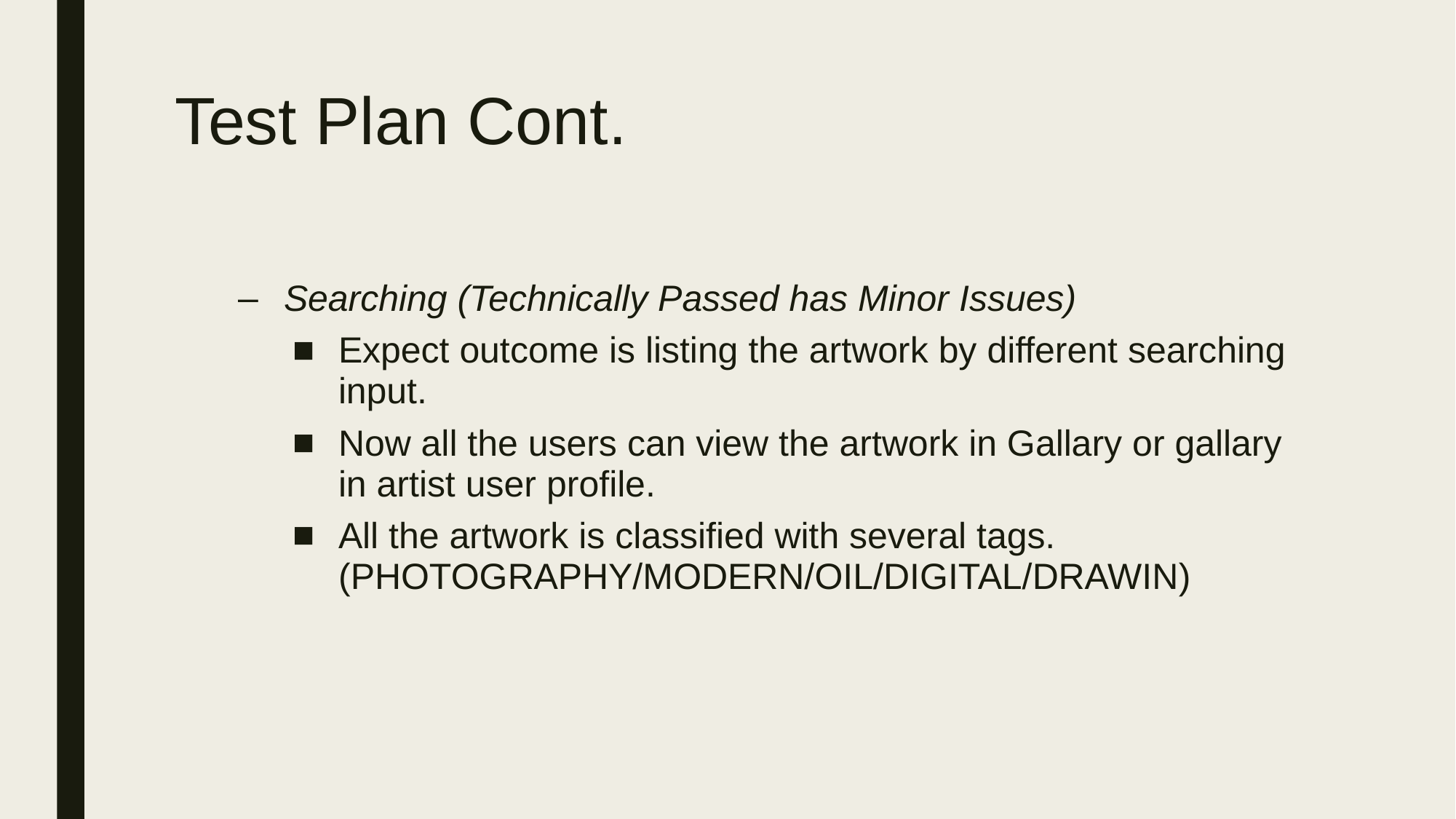

# Test Plan Cont.
Searching (Technically Passed has Minor Issues)
Expect outcome is listing the artwork by different searching input.
Now all the users can view the artwork in Gallary or gallary in artist user profile.
All the artwork is classified with several tags.(PHOTOGRAPHY/MODERN/OIL/DIGITAL/DRAWIN)